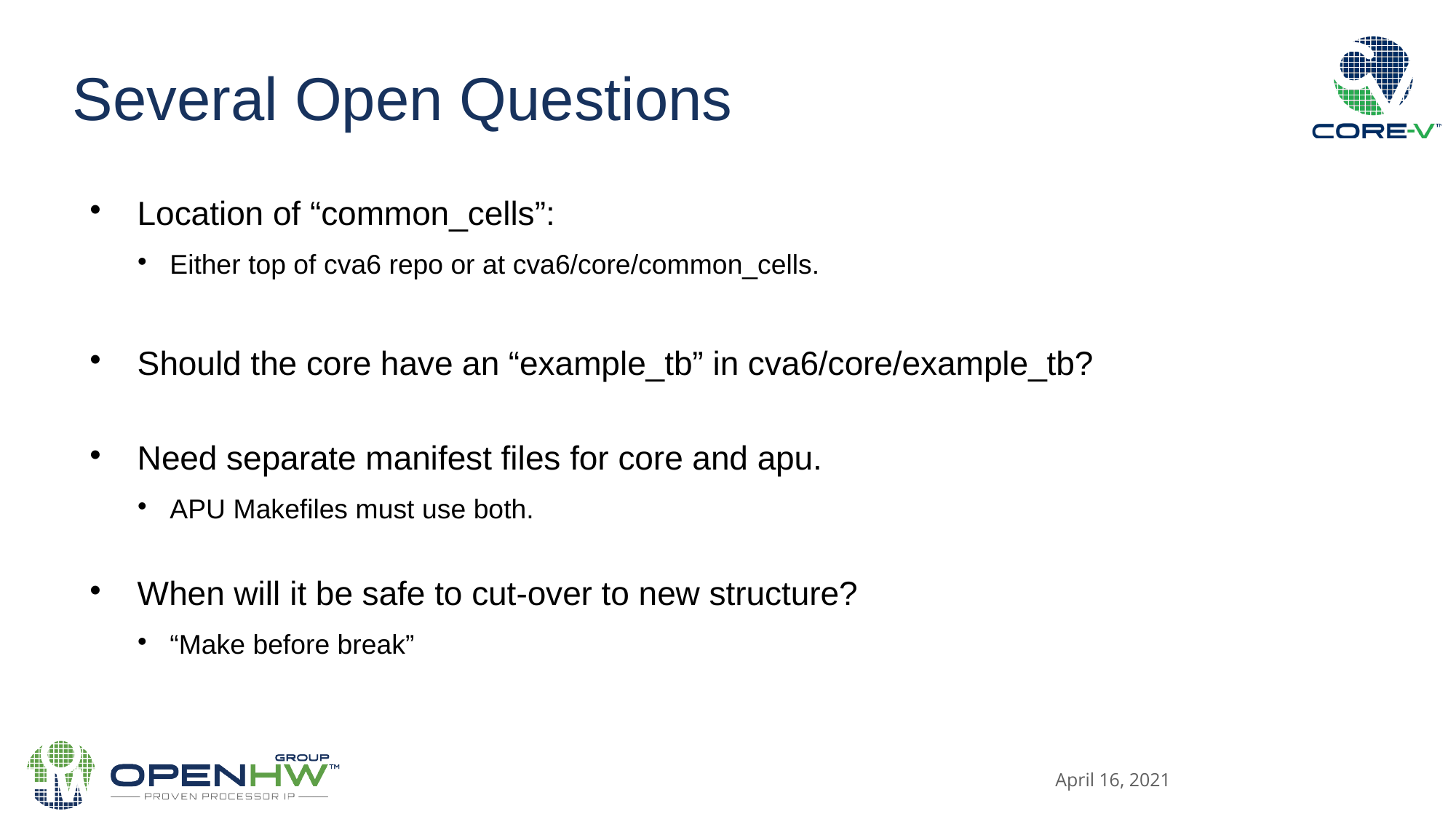

Several Open Questions
Location of “common_cells”:
Either top of cva6 repo or at cva6/core/common_cells.

Should the core have an “example_tb” in cva6/core/example_tb?
Need separate manifest files for core and apu.
APU Makefiles must use both.
When will it be safe to cut-over to new structure?
“Make before break”
April 16, 2021